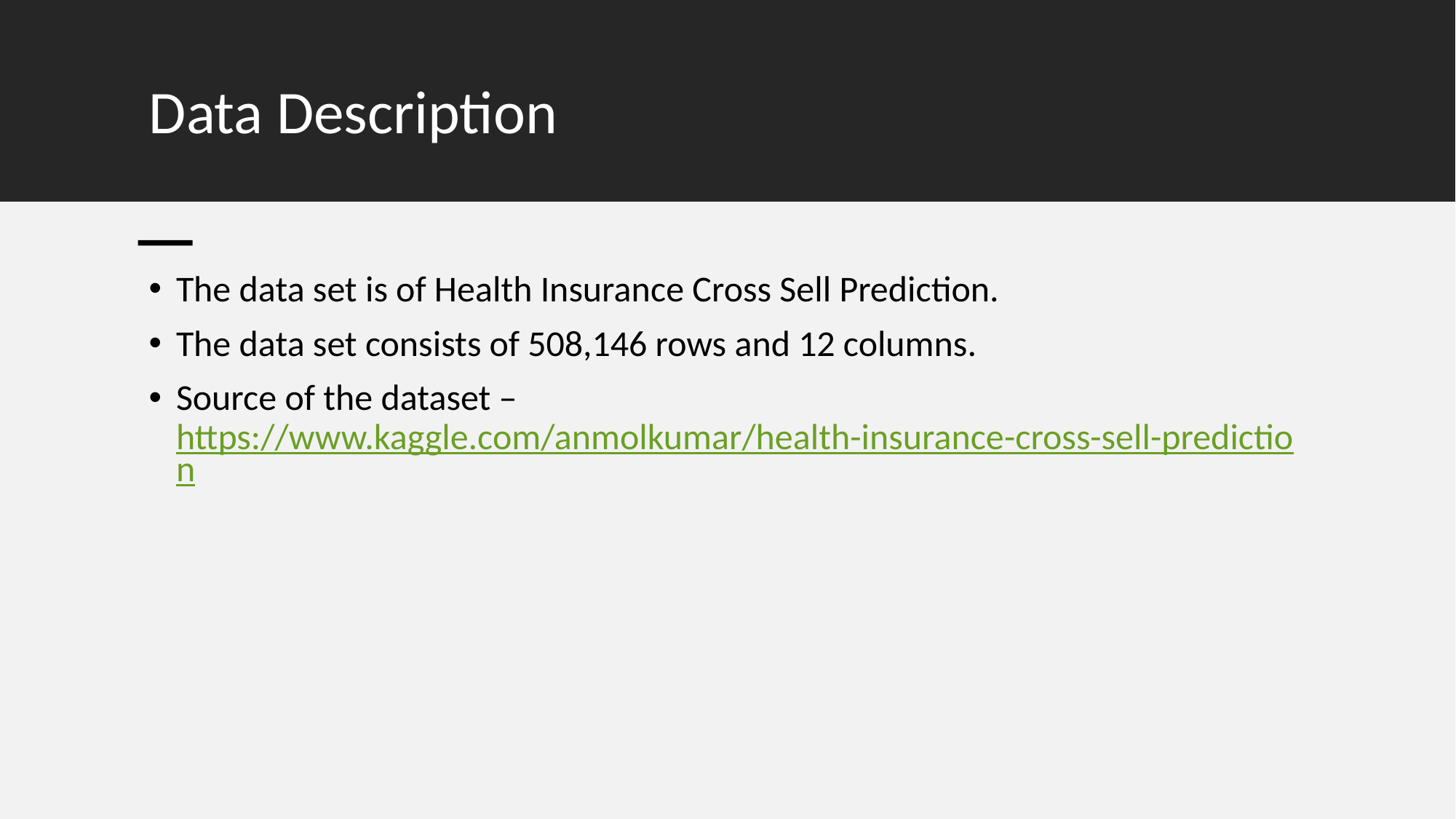

# Data Description

The data set is of Health Insurance Cross Sell Prediction.
The data set consists of 508,146 rows and 12 columns.
Source of the dataset – https://www.kaggle.com/anmolkumar/health-insurance-cross-sell-prediction